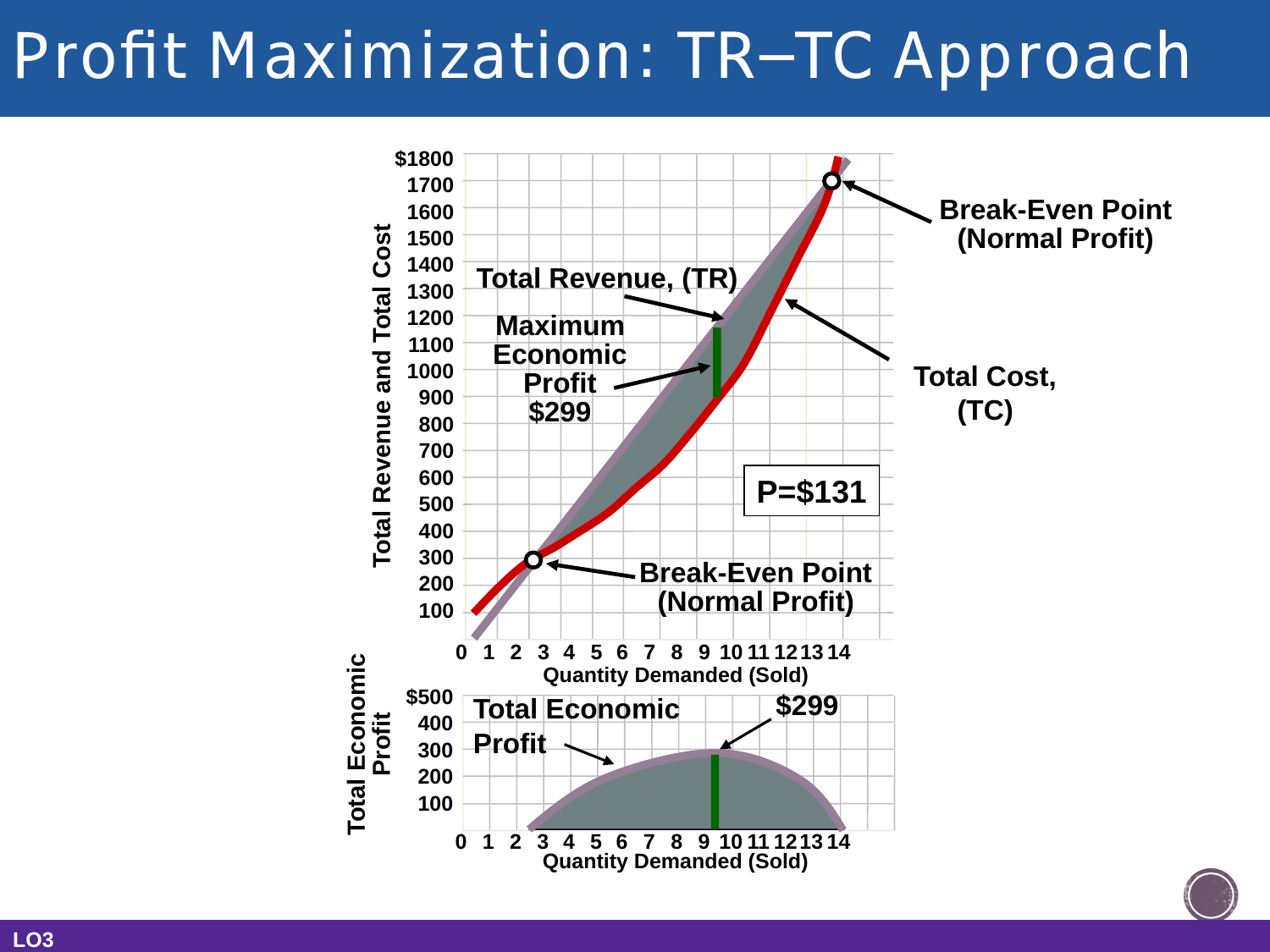

# Profit Maximization: TR–TC Approach
$1800
1700
1600
1500
1400
1300
1200
1100
1000
900
800
700
600
500
400
300
200
100

Total Revenue and Total Cost
0
1
2
3
4
5
6
7
8
9
10
11
12
13
14
Quantity Demanded (Sold)
$500
400
300
200
100

Total Economic
Profit
0
1
2
3
4
5
6
7
8
9
10
11
12
13
14
Quantity Demanded (Sold)

Break-Even Point
(Normal Profit)
Total Revenue, (TR)

Maximum
Economic
Profit
$299

Total Cost,
(TC)

P=$131

Break-Even Point
(Normal Profit)

$299
Total Economic
Profit

LO3